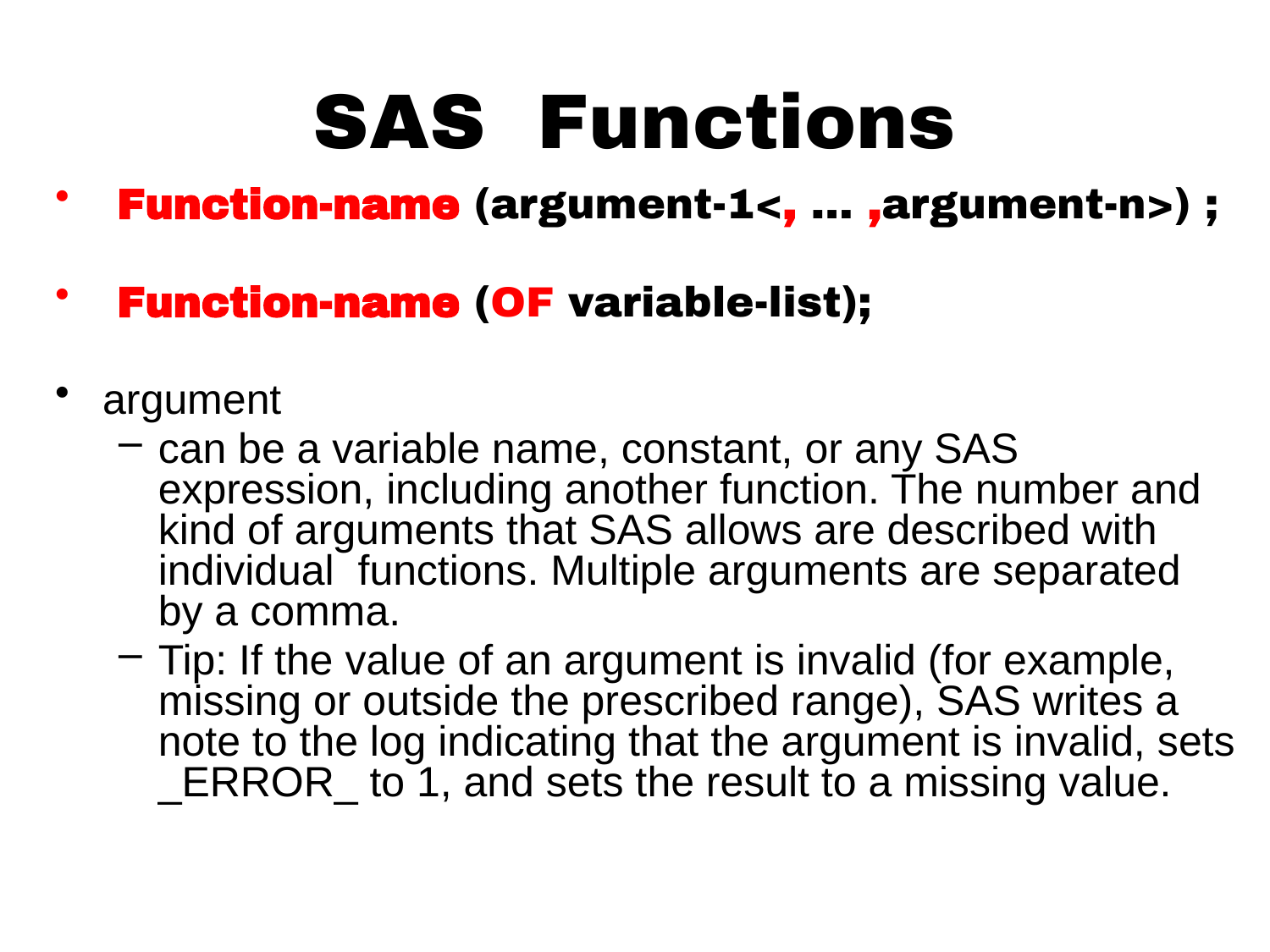

# SAS  Functions
 Function-name (argument-1<, ... ,argument-n>) ;

 Function-name (OF variable-list);

argument
can be a variable name, constant, or any SAS expression, including another function. The number and kind of arguments that SAS allows are described with individual  functions. Multiple arguments are separated by a comma.
Tip: If the value of an argument is invalid (for example, missing or outside the prescribed range), SAS writes a note to the log indicating that the argument is invalid, sets _ERROR_ to 1, and sets the result to a missing value.